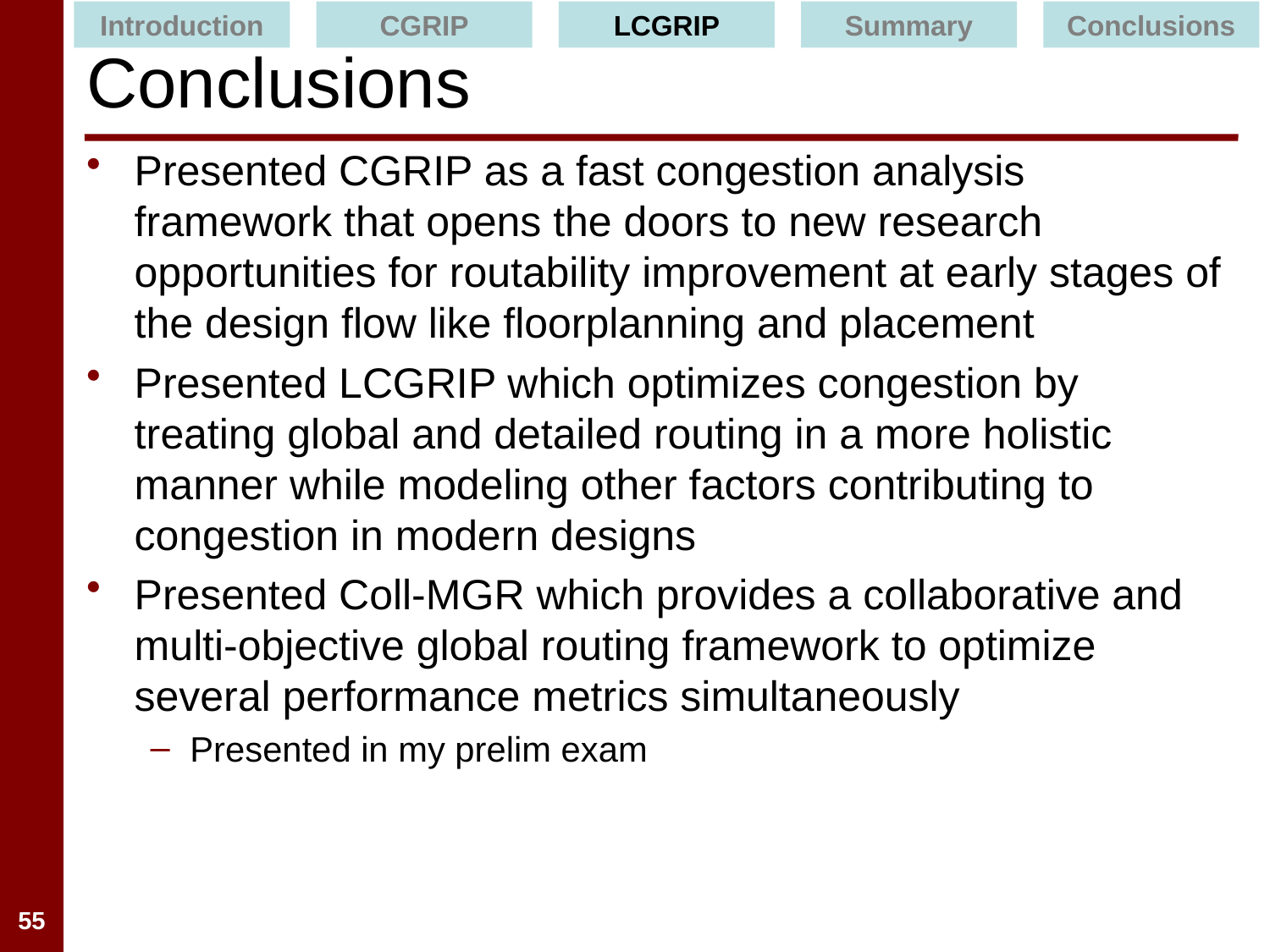

Introduction
CGRIP
LCGRIP
Summary
Conclusions
# Conclusions
Presented CGRIP as a fast congestion analysis framework that opens the doors to new research opportunities for routability improvement at early stages of the design flow like floorplanning and placement
Presented LCGRIP which optimizes congestion by treating global and detailed routing in a more holistic manner while modeling other factors contributing to congestion in modern designs
Presented Coll-MGR which provides a collaborative and multi-objective global routing framework to optimize several performance metrics simultaneously
Presented in my prelim exam